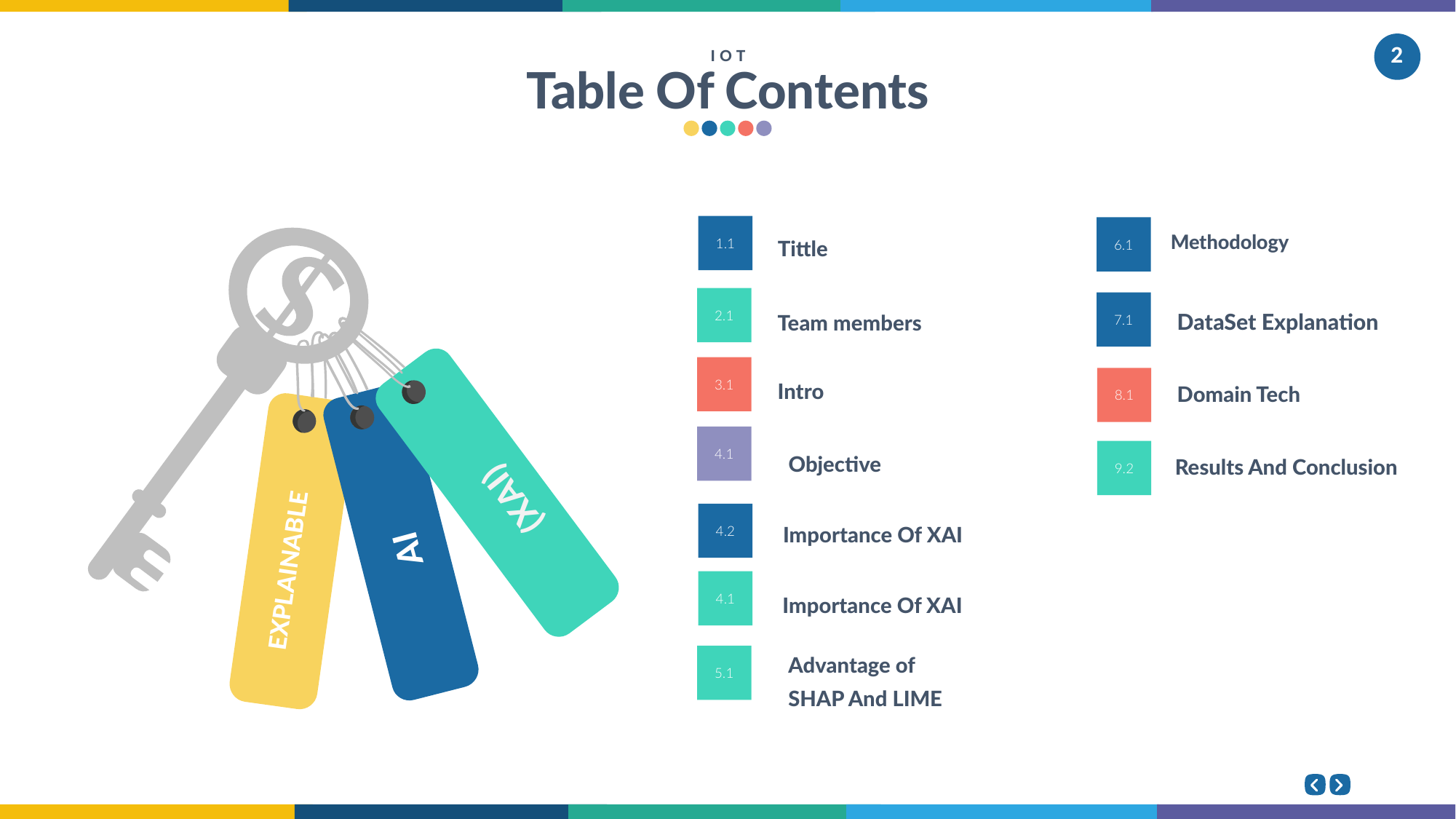

IOT
Table Of Contents

1.1
6.1

Tittle
Methodology

2.1
7.1
DataSet Explanation
Team members

3.1
Intro
8.1
Domain Tech

4.1
 Objective
9.2
Results And Conclusion
(XAI)
4.2
Importance Of XAI
AI
EXPLAINABLE
4.1
Importance Of XAI
Advantage of SHAP And LIME
5.1